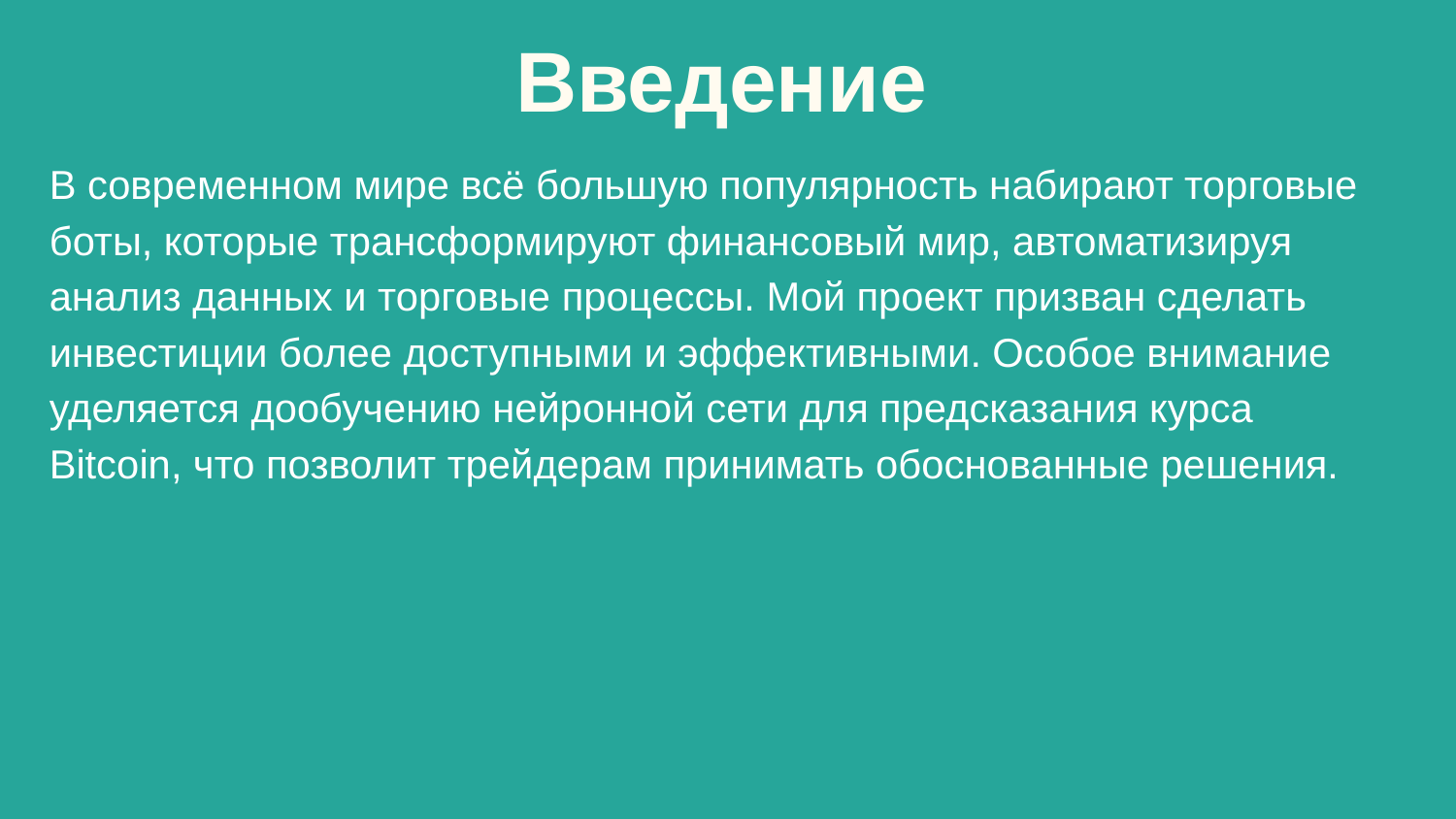

# Введение
В современном мире всё большую популярность набирают торговые боты, которые трансформируют финансовый мир, автоматизируя анализ данных и торговые процессы. Мой проект призван сделать инвестиции более доступными и эффективными. Особое внимание уделяется дообучению нейронной сети для предсказания курса Bitcoin, что позволит трейдерам принимать обоснованные решения.